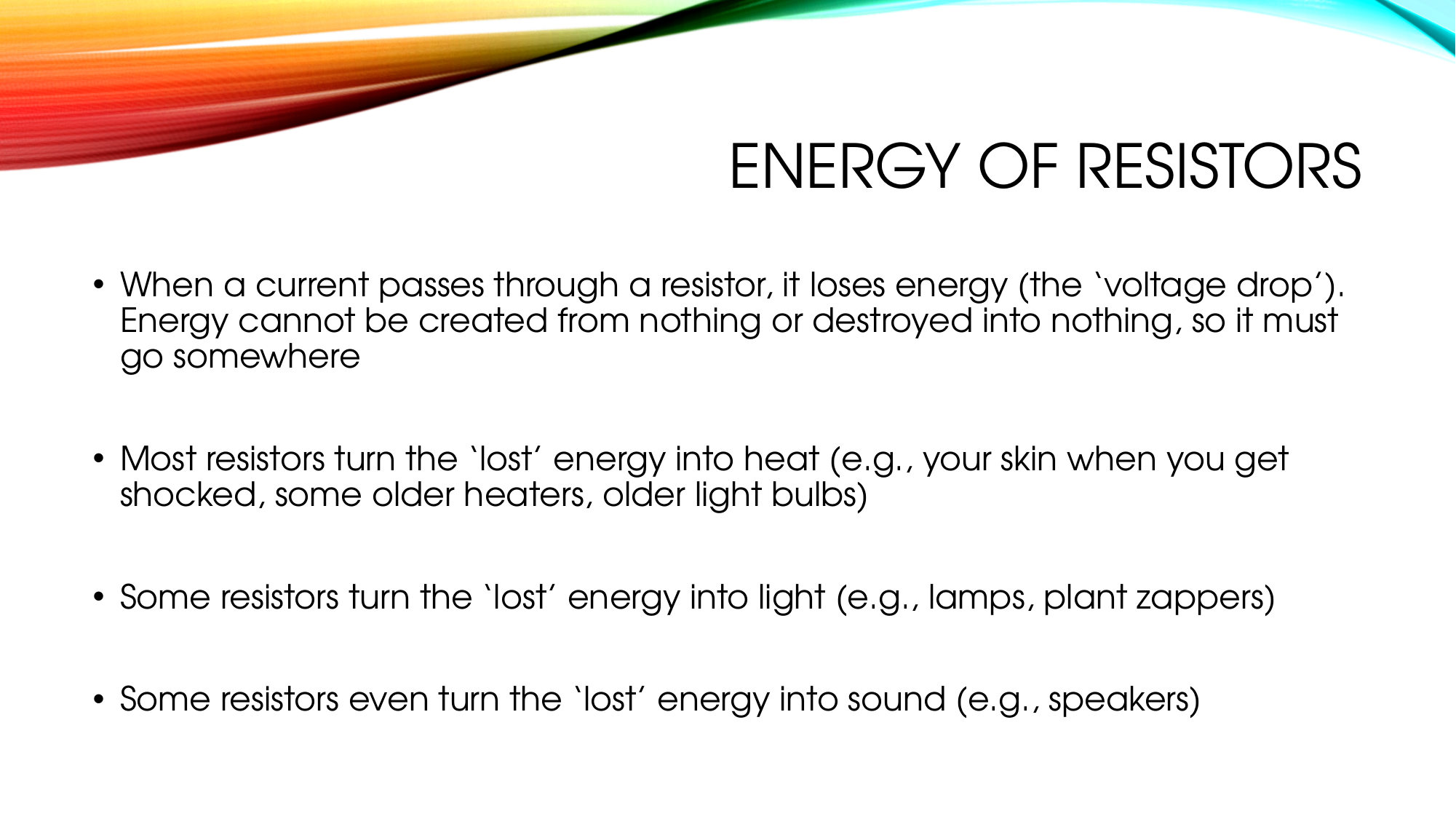

# Energy of resistors
When a current passes through a resistor, it loses energy (the ‘voltage drop’). Energy cannot be created from nothing or destroyed into nothing, so it must go somewhere

Most resistors turn the ‘lost’ energy into heat (e.g., your skin when you get shocked, some older heaters, older light bulbs)

Some resistors turn the ‘lost’ energy into light (e.g., lamps, plant zappers)

Some resistors even turn the ‘lost’ energy into sound (e.g., speakers)